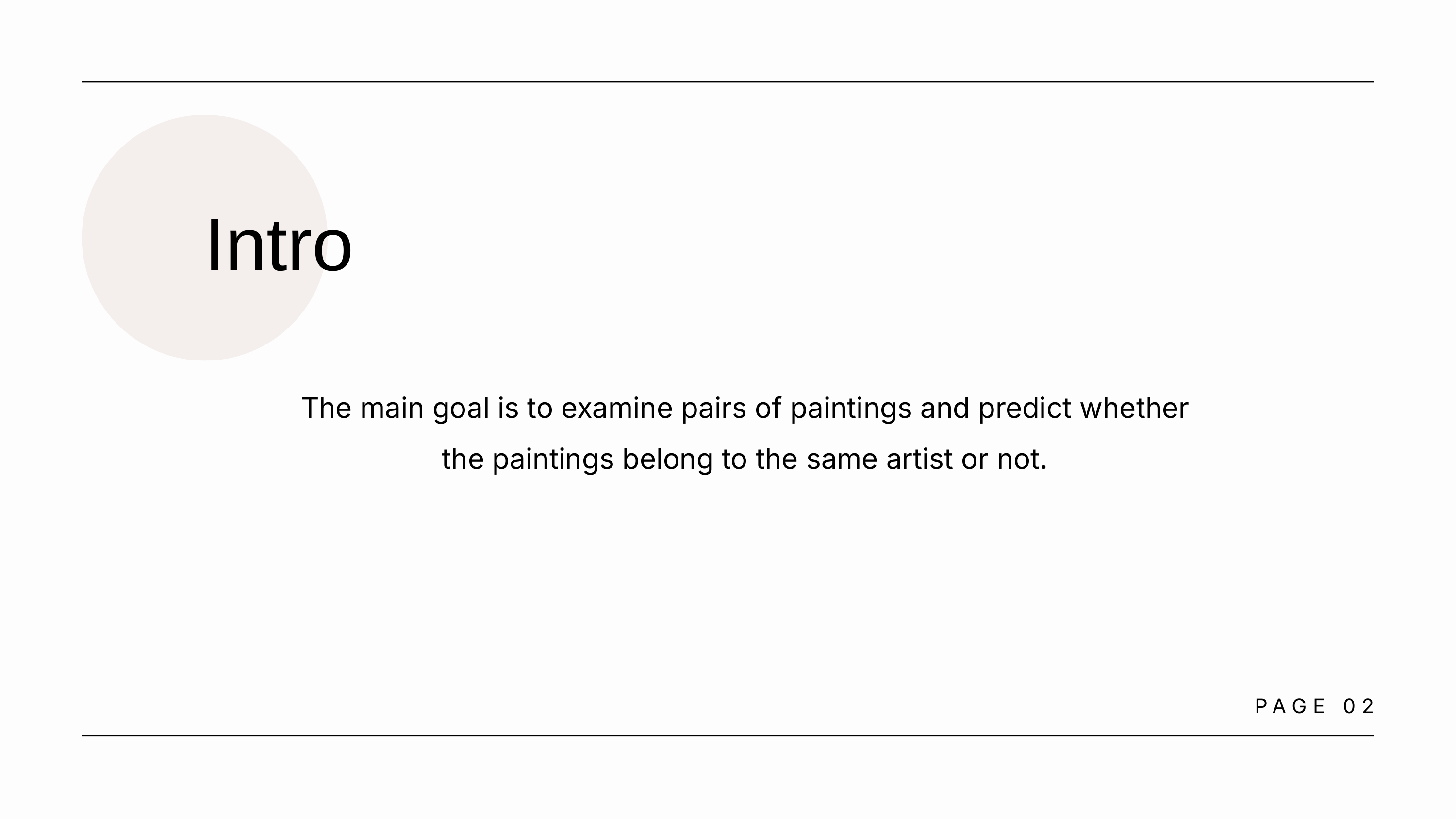

Intro
The main goal is to examine pairs of paintings and predict whether the paintings belong to the same artist or not.

PAGE 02